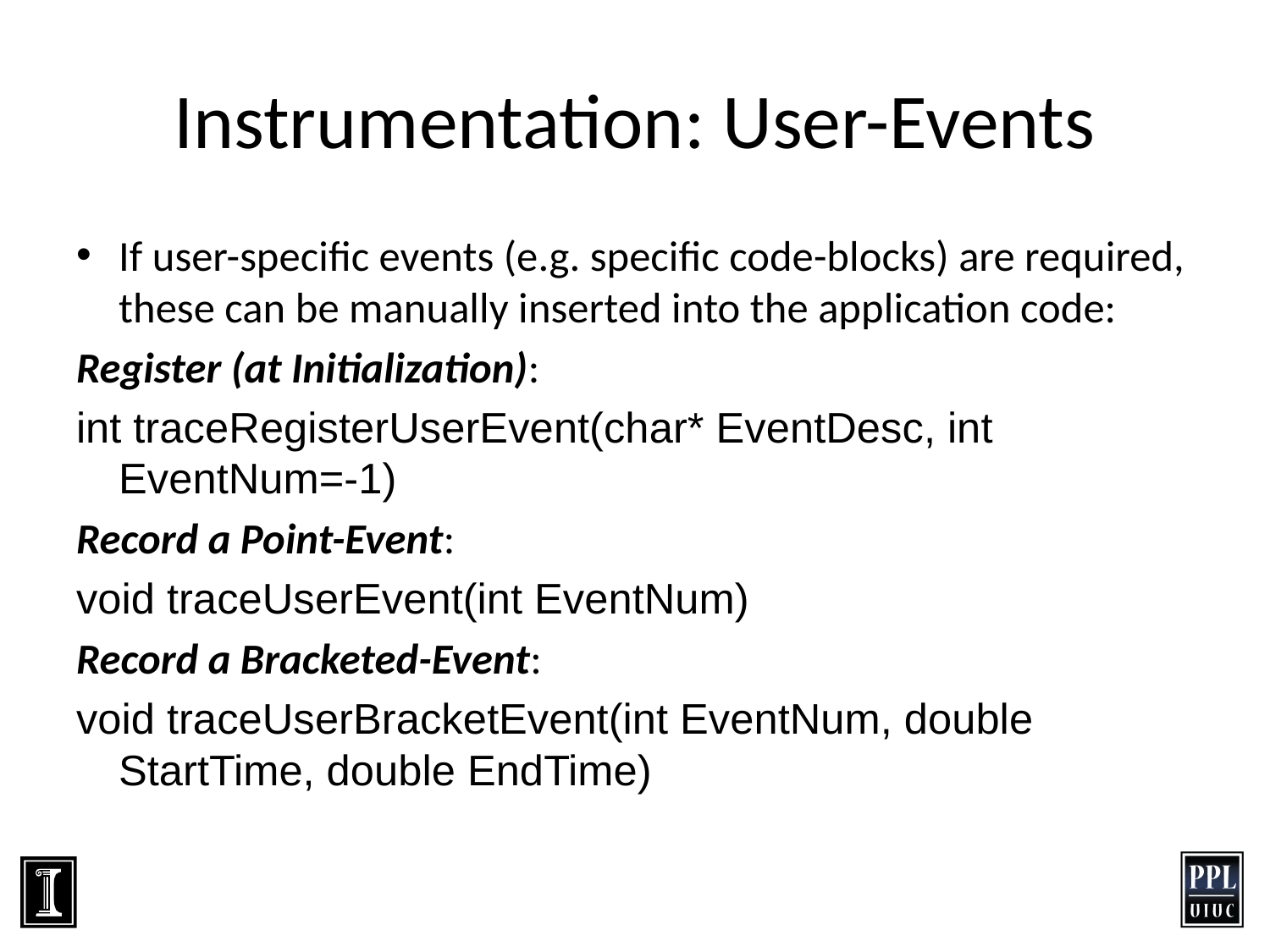

# Instrumentation: User-Events
If user-specific events (e.g. specific code-blocks) are required, these can be manually inserted into the application code:
Register (at Initialization):
int traceRegisterUserEvent(char* EventDesc, int EventNum=-1)
Record a Point-Event:
void traceUserEvent(int EventNum)
Record a Bracketed-Event:
void traceUserBracketEvent(int EventNum, double StartTime, double EndTime)